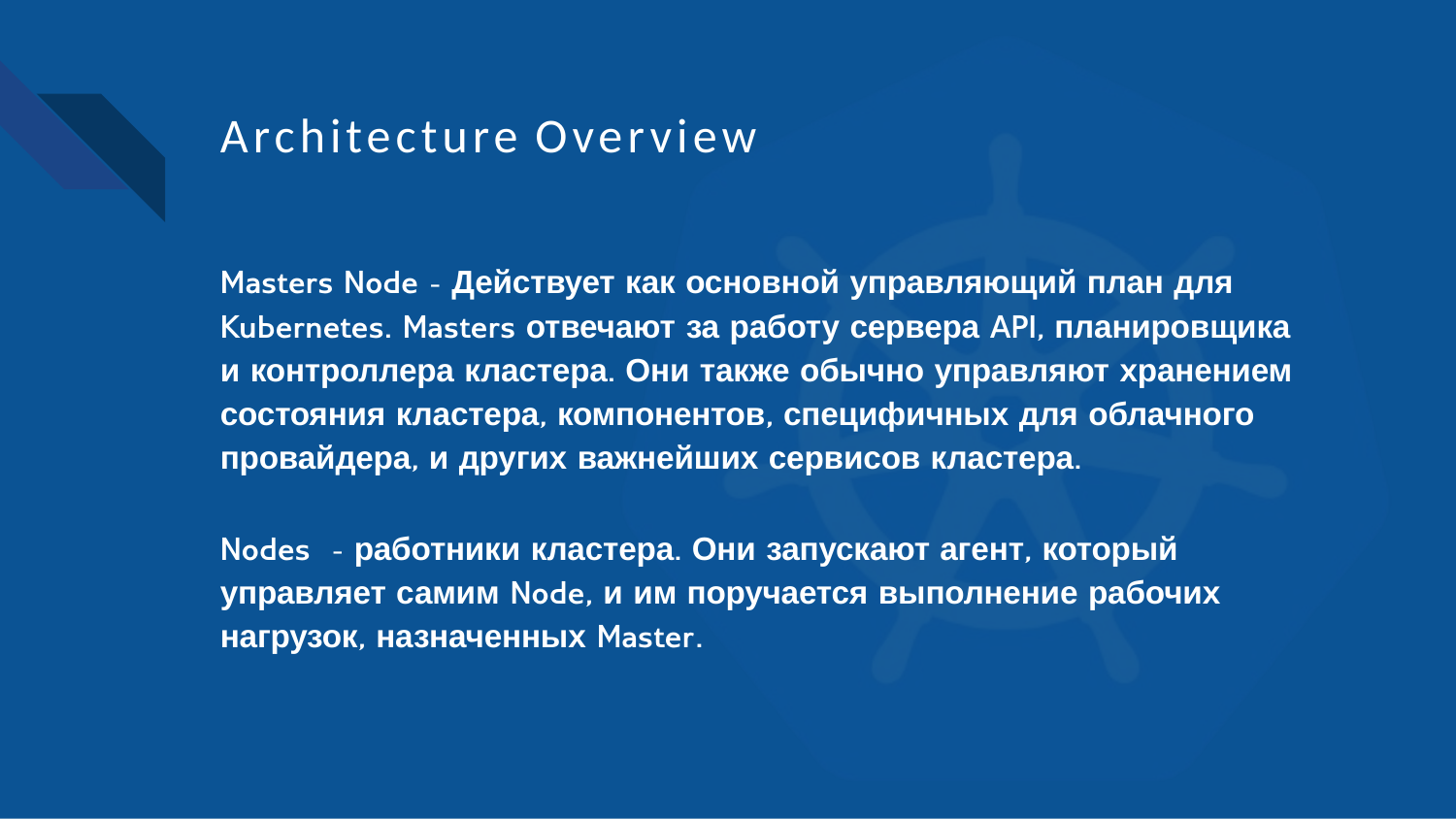

# Architecture Overview
Masters Node - Действует как основной управляющий план для Kubernetes. Masters отвечают за работу сервера API, планировщика и контроллера кластера. Они также обычно управляют хранением состояния кластера, компонентов, специфичных для облачного провайдера, и других важнейших сервисов кластера.

Nodes  - работники кластера. Они запускают агент, который управляет самим Node, и им поручается выполнение рабочих нагрузок, назначенных Master.